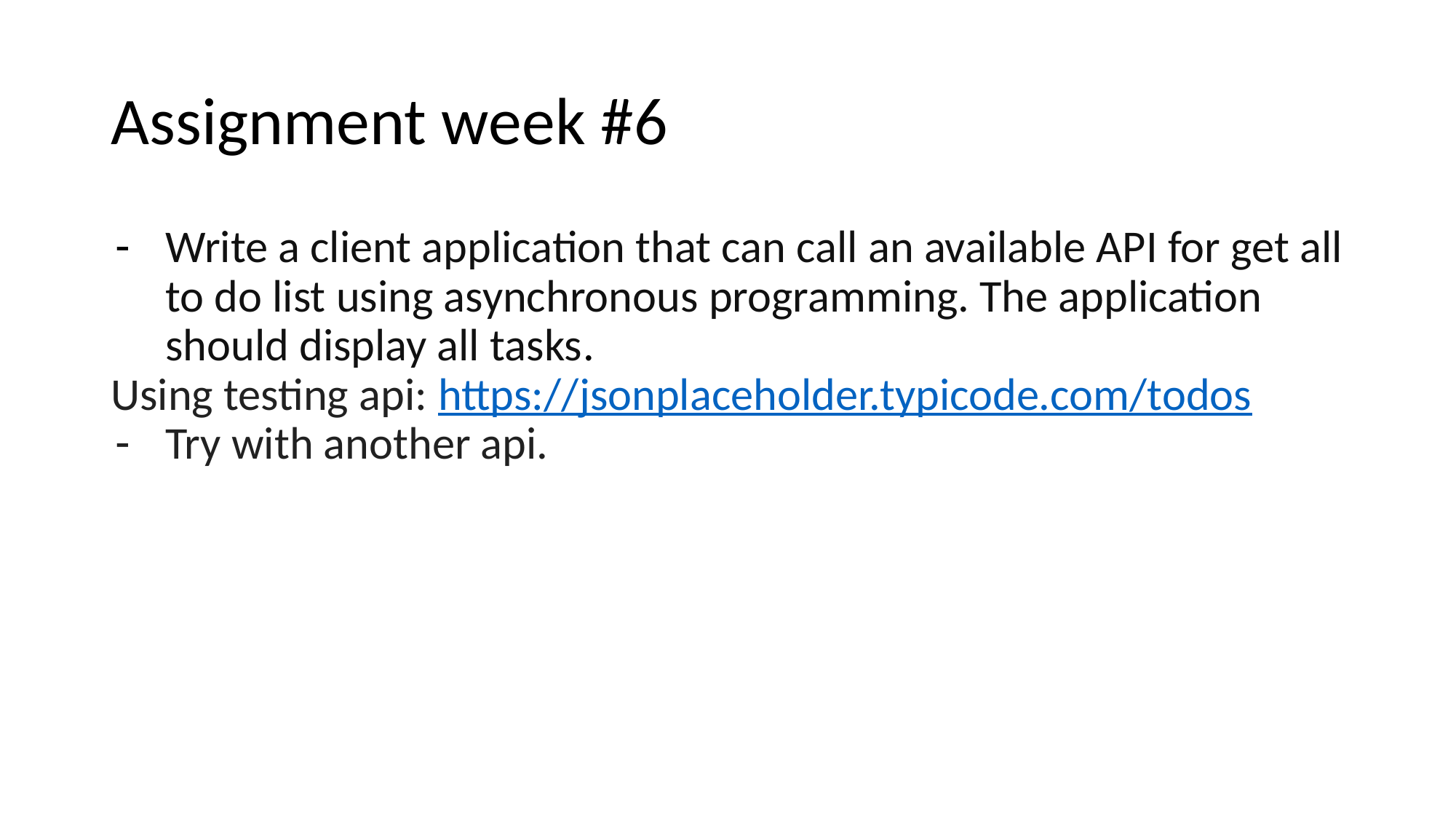

# Assignment week #6
Write a client application that can call an available API for get all to do list using asynchronous programming. The application should display all tasks.
Using testing api: https://jsonplaceholder.typicode.com/todos
Try with another api.